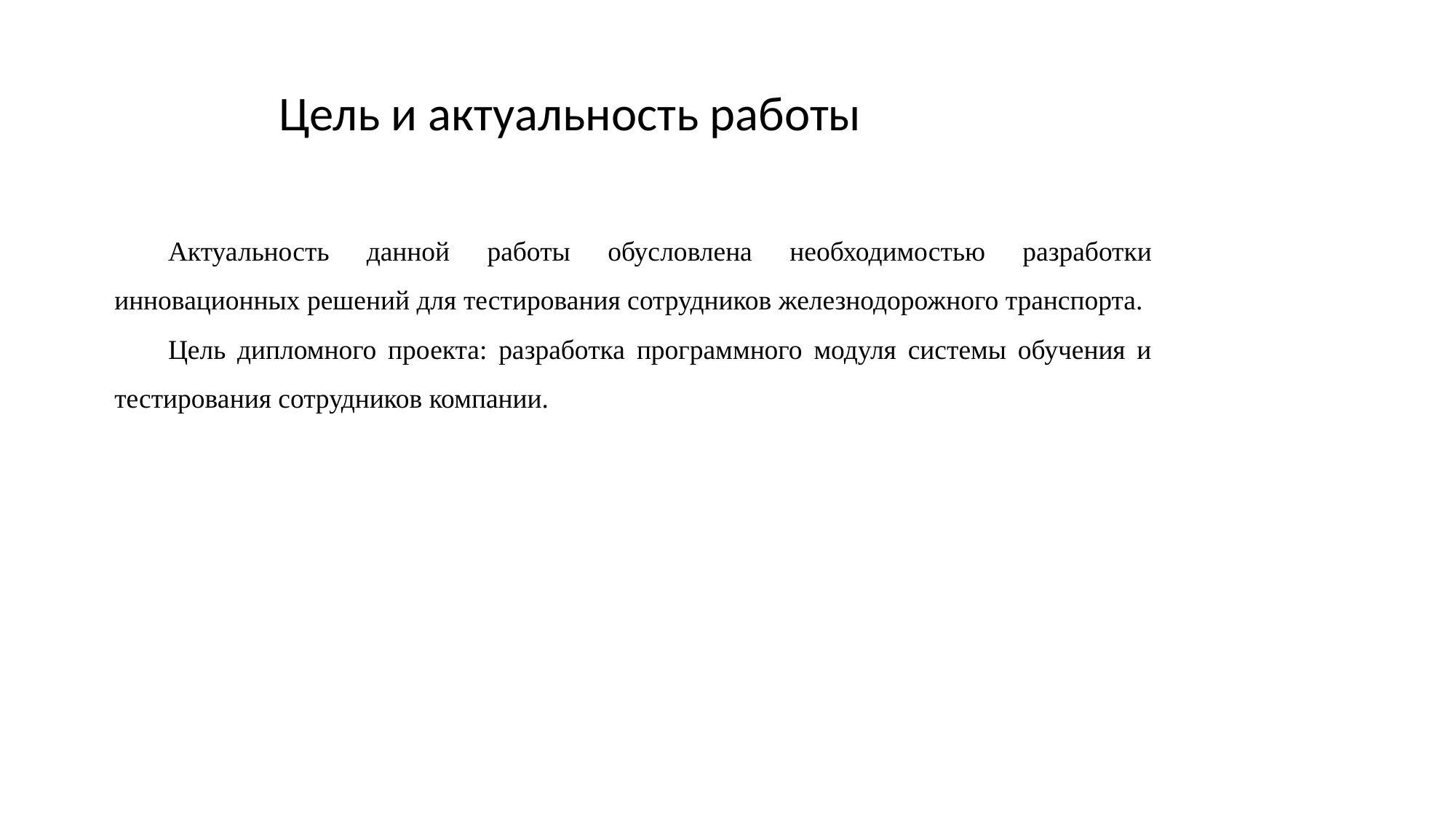

Цель и актуальность работы

Актуальность данной работы обусловлена необходимостью разработки инновационных решений для тестирования сотрудников железнодорожного транспорта.
Цель дипломного проекта: разработка программного модуля системы обучения и тестирования сотрудников компании.